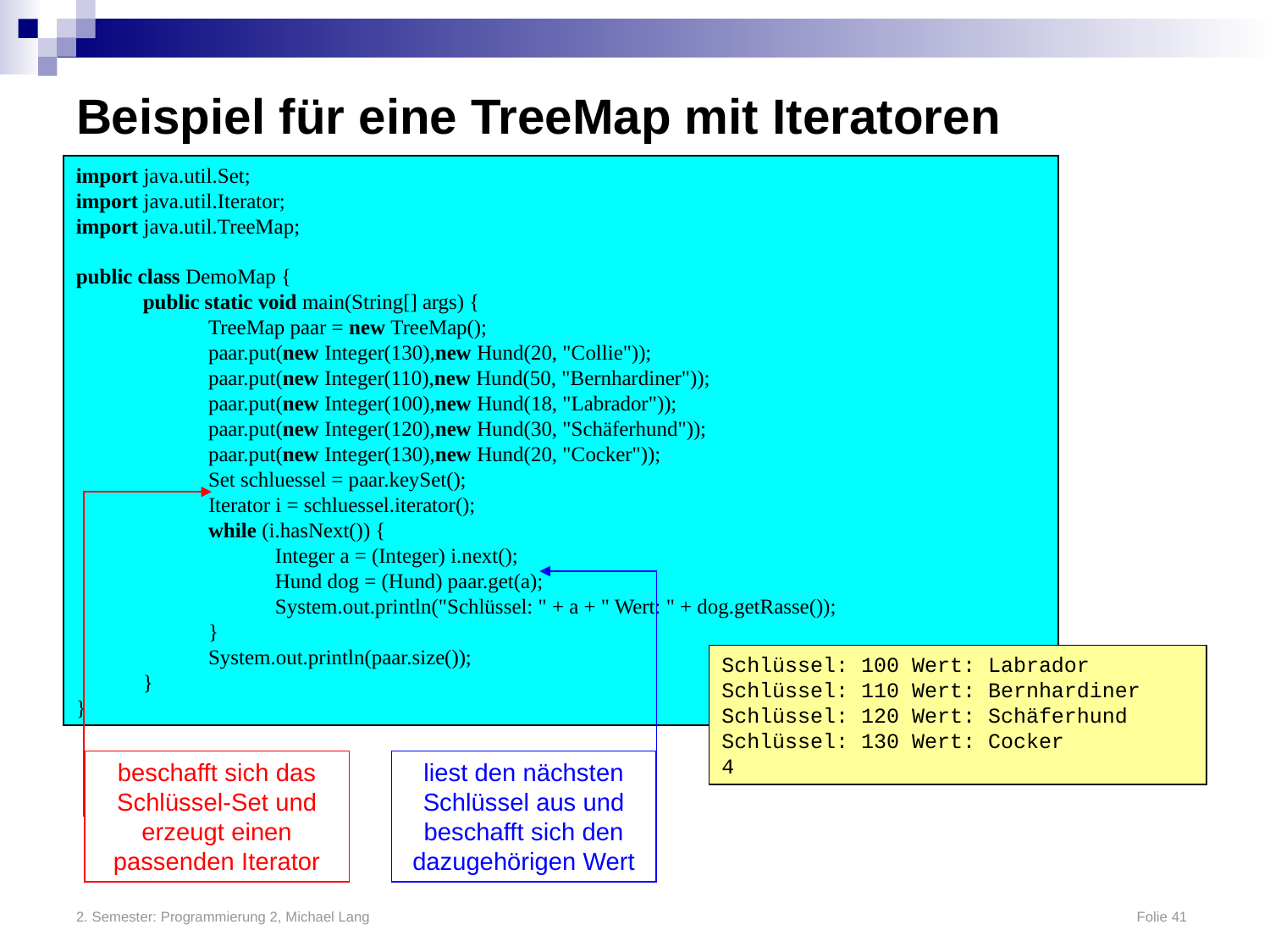

# Beispiel für eine TreeMap mit Iteratoren
import java.util.Set;
import java.util.Iterator;
import java.util.TreeMap;

public class DemoMap {
	public static void main(String[] args) {
		TreeMap paar = new TreeMap();
		paar.put(new Integer(130),new Hund(20, "Collie"));
		paar.put(new Integer(110),new Hund(50, "Bernhardiner"));
		paar.put(new Integer(100),new Hund(18, "Labrador"));
		paar.put(new Integer(120),new Hund(30, "Schäferhund"));
		paar.put(new Integer(130),new Hund(20, "Cocker"));
		Set schluessel = paar.keySet();
		Iterator i = schluessel.iterator();
		while (i.hasNext()) {
			Integer a = (Integer) i.next();
			Hund dog = (Hund) paar.get(a);
			System.out.println("Schlüssel: " + a + " Wert: " + dog.getRasse());
		}
		System.out.println(paar.size());
	}
}

Schlüssel: 100 Wert: Labrador
Schlüssel: 110 Wert: Bernhardiner
Schlüssel: 120 Wert: Schäferhund
Schlüssel: 130 Wert: Cocker
4
beschafft sich das Schlüssel-Set und erzeugt einen passenden Iterator
liest den nächsten Schlüssel aus und beschafft sich den dazugehörigen Wert
2. Semester: Programmierung 2, Michael Lang	Folie 41